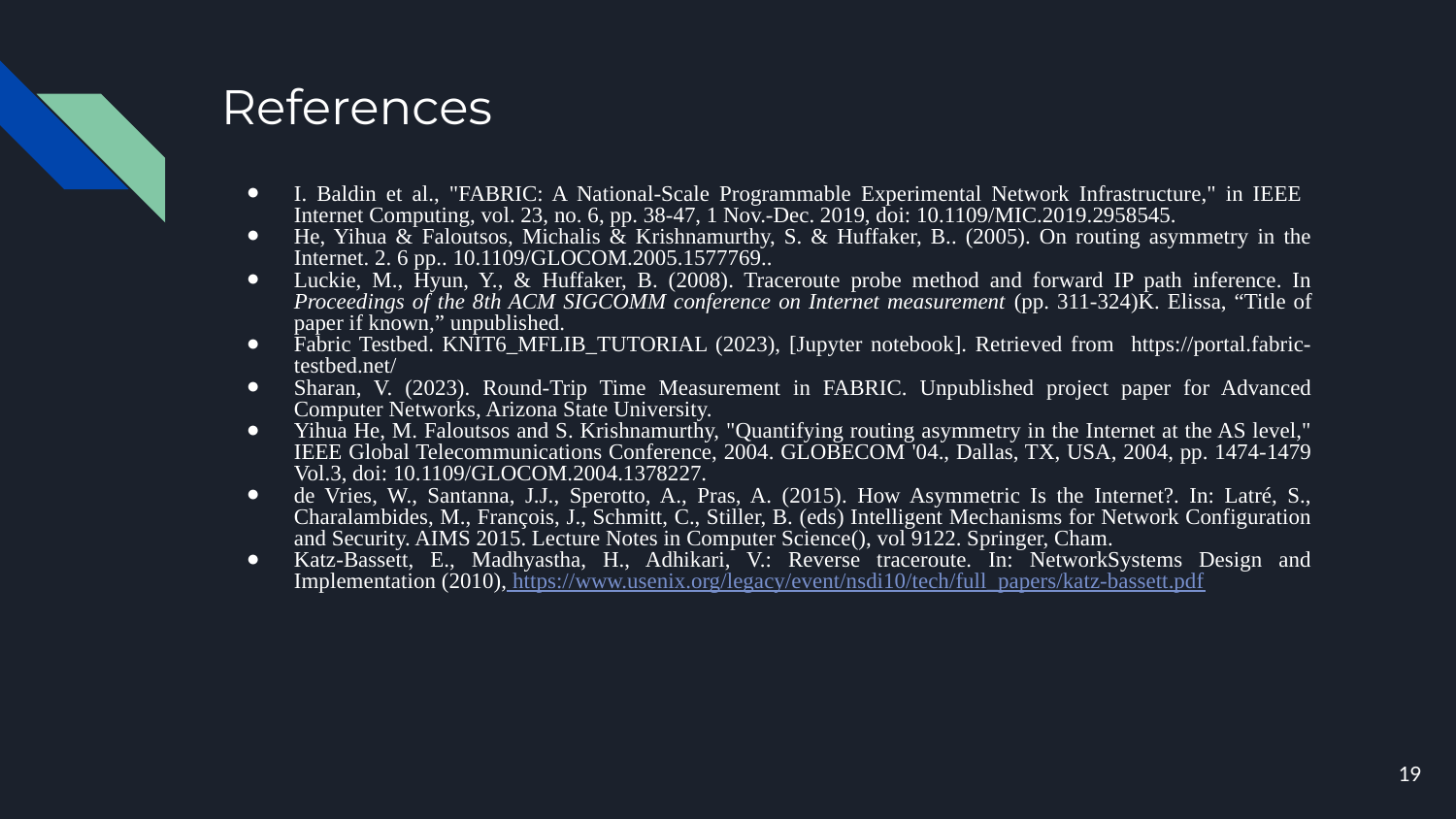

# References
I. Baldin et al., "FABRIC: A National-Scale Programmable Experimental Network Infrastructure," in IEEE  Internet Computing, vol. 23, no. 6, pp. 38-47, 1 Nov.-Dec. 2019, doi: 10.1109/MIC.2019.2958545.
He, Yihua & Faloutsos, Michalis & Krishnamurthy, S. & Huffaker, B.. (2005). On routing asymmetry in the Internet. 2. 6 pp.. 10.1109/GLOCOM.2005.1577769..
Luckie, M., Hyun, Y., & Huffaker, B. (2008). Traceroute probe method and forward IP path inference. In Proceedings of the 8th ACM SIGCOMM conference on Internet measurement (pp. 311-324)K. Elissa, “Title of paper if known,” unpublished.
Fabric Testbed. KNIT6_MFLIB_TUTORIAL (2023), [Jupyter notebook]. Retrieved from  https://portal.fabric-testbed.net/
Sharan, V. (2023). Round-Trip Time Measurement in FABRIC. Unpublished project paper for Advanced Computer Networks, Arizona State University.
Yihua He, M. Faloutsos and S. Krishnamurthy, "Quantifying routing asymmetry in the Internet at the AS level," IEEE Global Telecommunications Conference, 2004. GLOBECOM '04., Dallas, TX, USA, 2004, pp. 1474-1479 Vol.3, doi: 10.1109/GLOCOM.2004.1378227.
de Vries, W., Santanna, J.J., Sperotto, A., Pras, A. (2015). How Asymmetric Is the Internet?. In: Latré, S., Charalambides, M., François, J., Schmitt, C., Stiller, B. (eds) Intelligent Mechanisms for Network Configuration and Security. AIMS 2015. Lecture Notes in Computer Science(), vol 9122. Springer, Cham.
Katz-Bassett, E., Madhyastha, H., Adhikari, V.: Reverse traceroute. In: NetworkSystems Design and Implementation (2010), https://www.usenix.org/legacy/event/nsdi10/tech/full_papers/katz-bassett.pdf

19